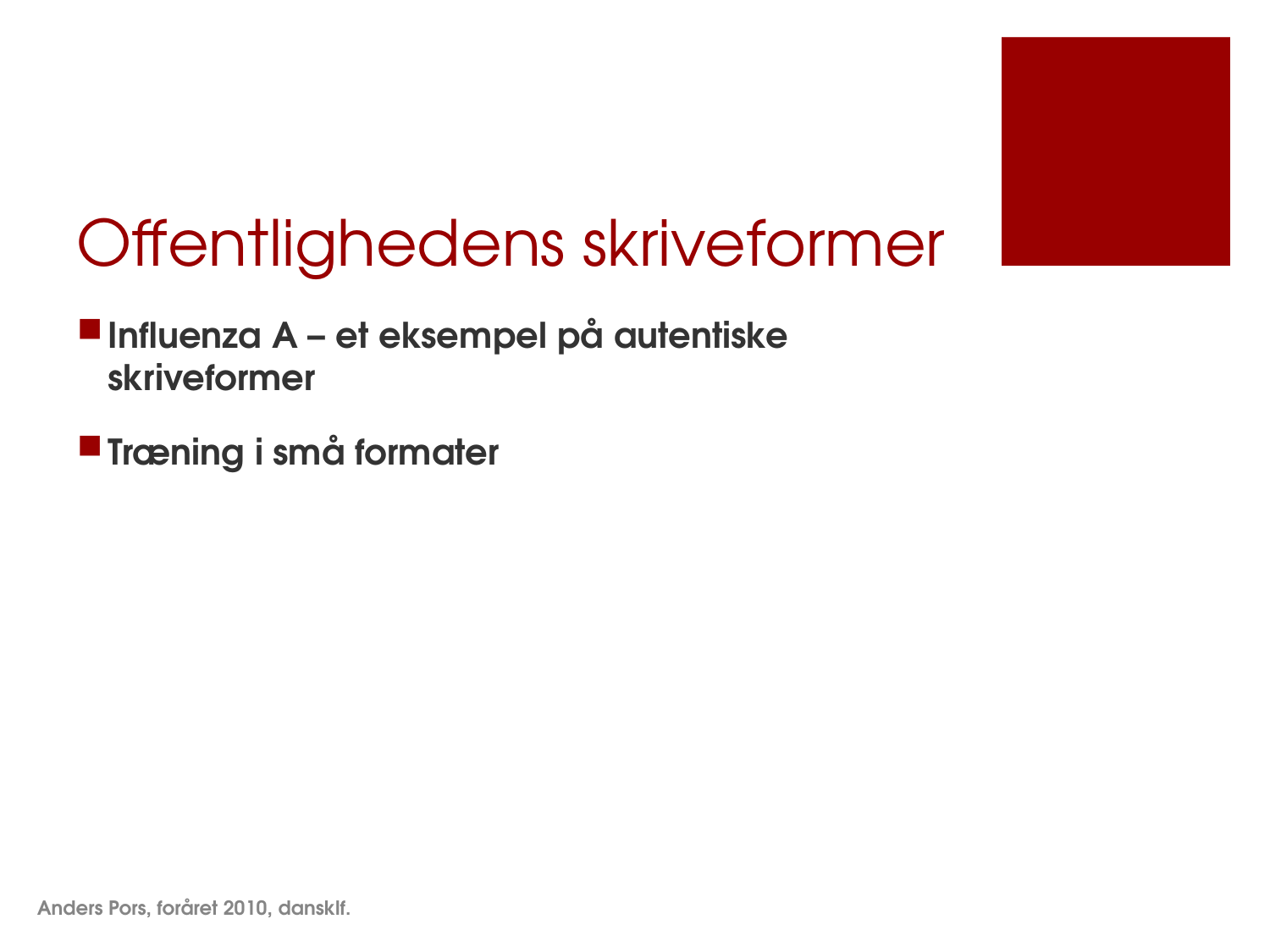

# Offentlighedens skriveformer
Influenza A – et eksempel på autentiske skriveformer
Træning i små formater

Anders Pors, foråret 2010, dansklf.